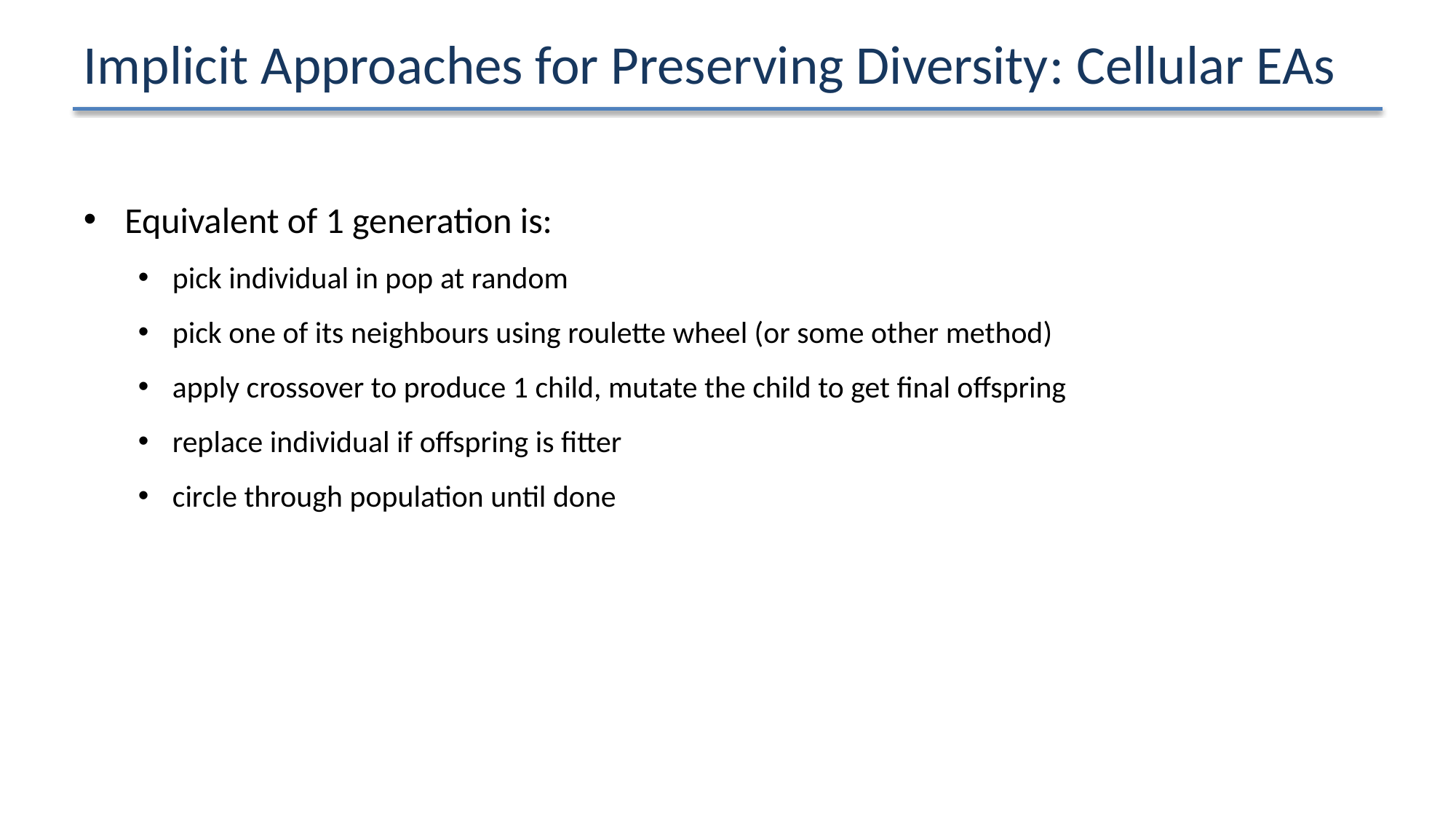

# Implicit Approaches for Preserving Diversity: Cellular EAs
Equivalent of 1 generation is:
pick individual in pop at random
pick one of its neighbours using roulette wheel (or some other method)
apply crossover to produce 1 child, mutate the child to get final offspring
replace individual if offspring is fitter
circle through population until done